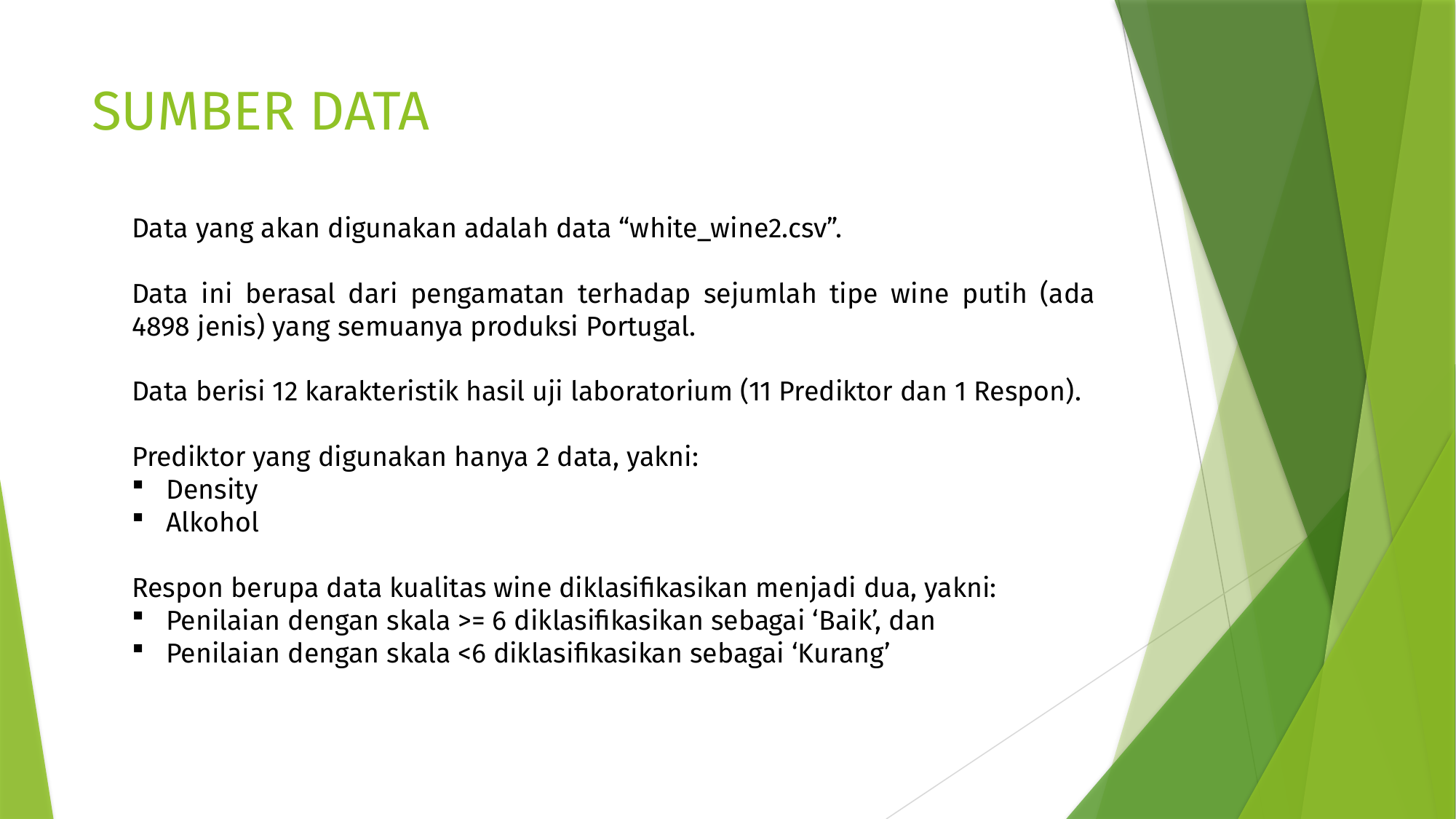

# SUMBER DATA
Data yang akan digunakan adalah data “white_wine2.csv”.

Data ini berasal dari pengamatan terhadap sejumlah tipe wine putih (ada 4898 jenis) yang semuanya produksi Portugal.
Data berisi 12 karakteristik hasil uji laboratorium (11 Prediktor dan 1 Respon).

Prediktor yang digunakan hanya 2 data, yakni:
Density
Alkohol

Respon berupa data kualitas wine diklasifikasikan menjadi dua, yakni:
Penilaian dengan skala >= 6 diklasifikasikan sebagai ‘Baik’, dan
Penilaian dengan skala <6 diklasifikasikan sebagai ‘Kurang’